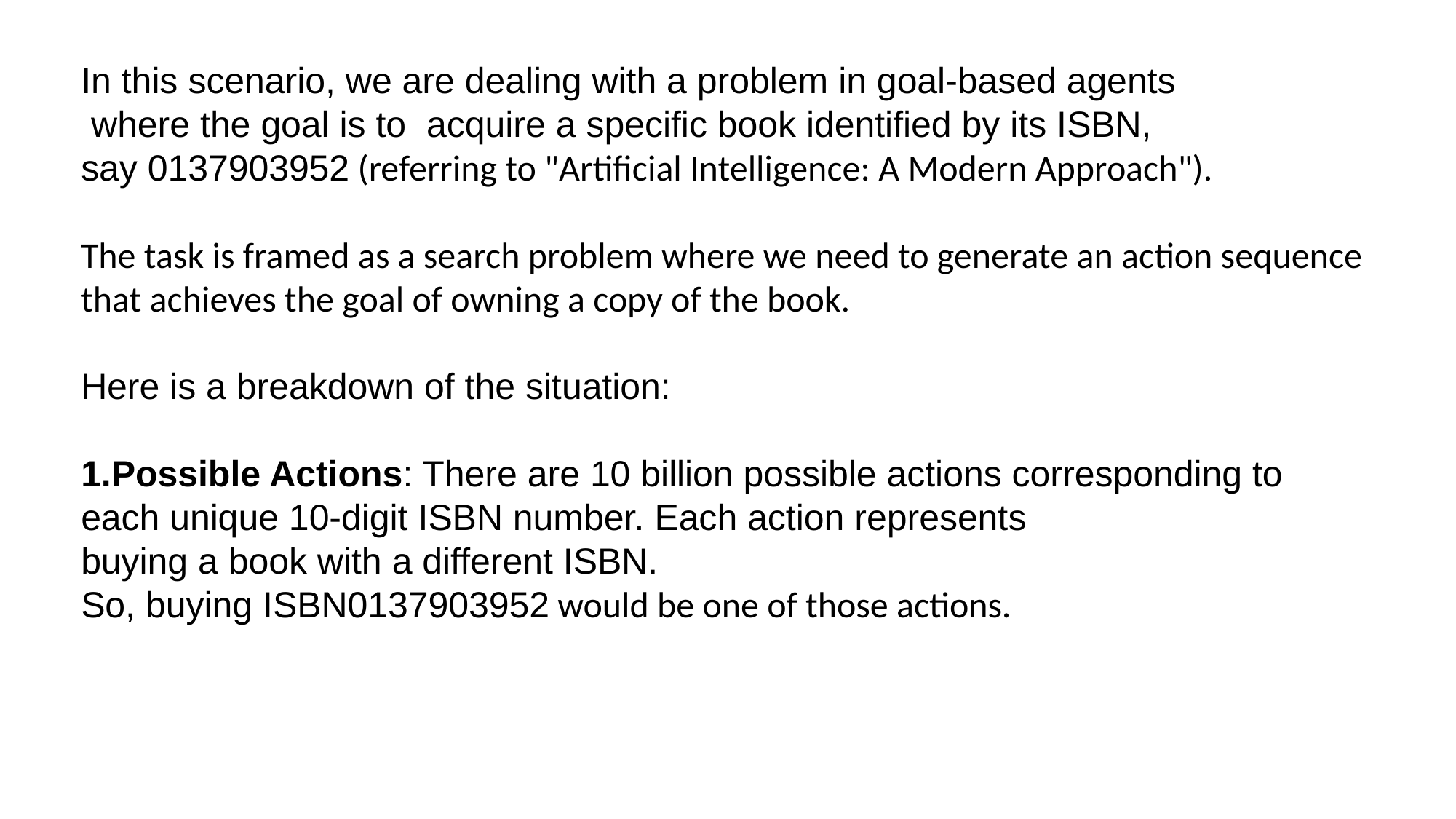

In this scenario, we are dealing with a problem in goal-based agents
 where the goal is to  acquire a specific book identified by its ISBN,
say 0137903952 (referring to "Artificial Intelligence: A Modern Approach").

The task is framed as a search problem where we need to generate an action sequence
that achieves the goal of owning a copy of the book.

Here is a breakdown of the situation:

Possible Actions: There are 10 billion possible actions corresponding to
each unique 10-digit ISBN number. Each action represents
buying a book with a different ISBN.
So, buying ISBN0137903952 would be one of those actions.